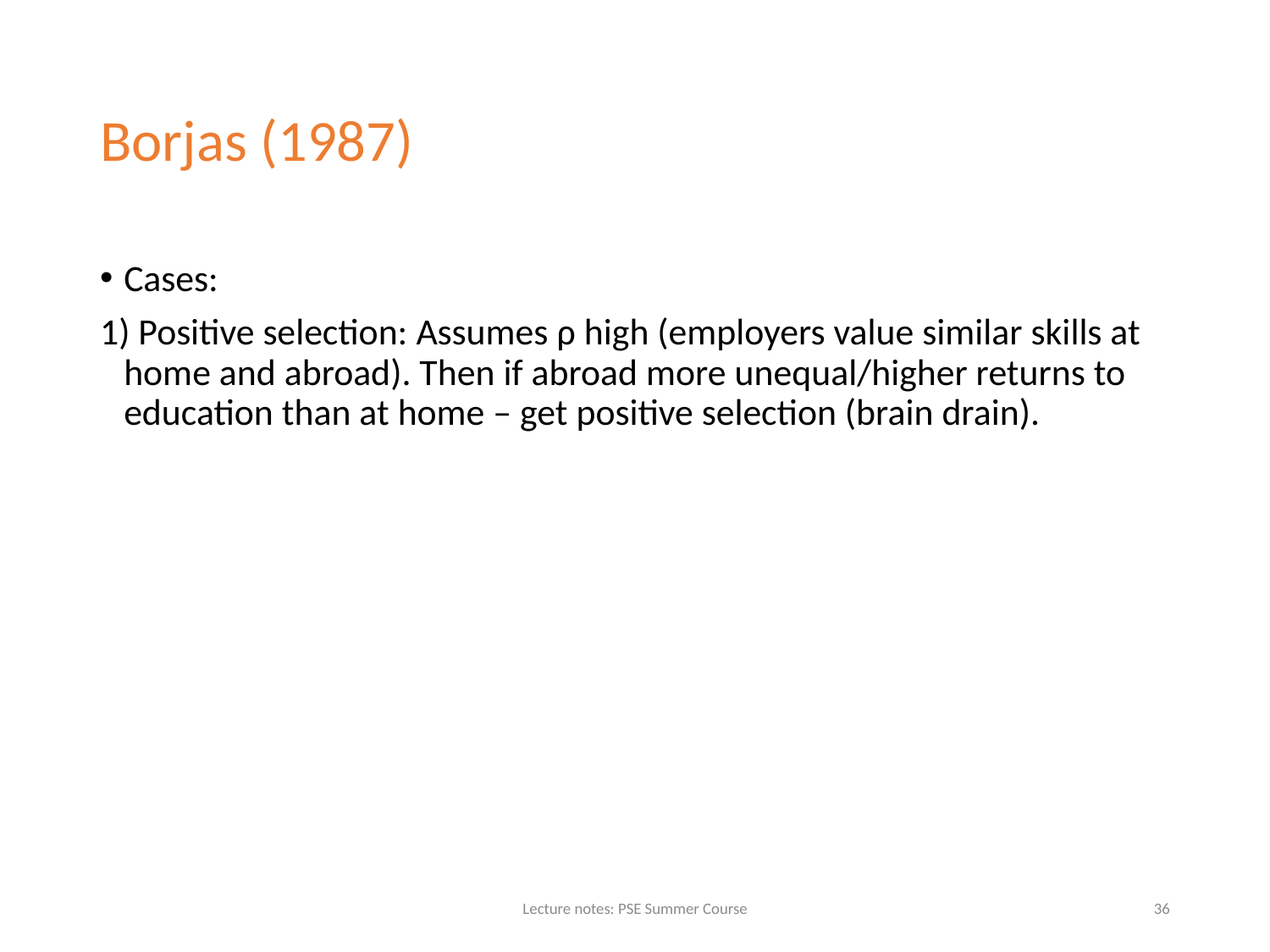

# Borjas (1987)
Cases:
1) Positive selection: Assumes ρ high (employers value similar skills at home and abroad). Then if abroad more unequal/higher returns to education than at home – get positive selection (brain drain).
Lecture notes: PSE Summer Course
36